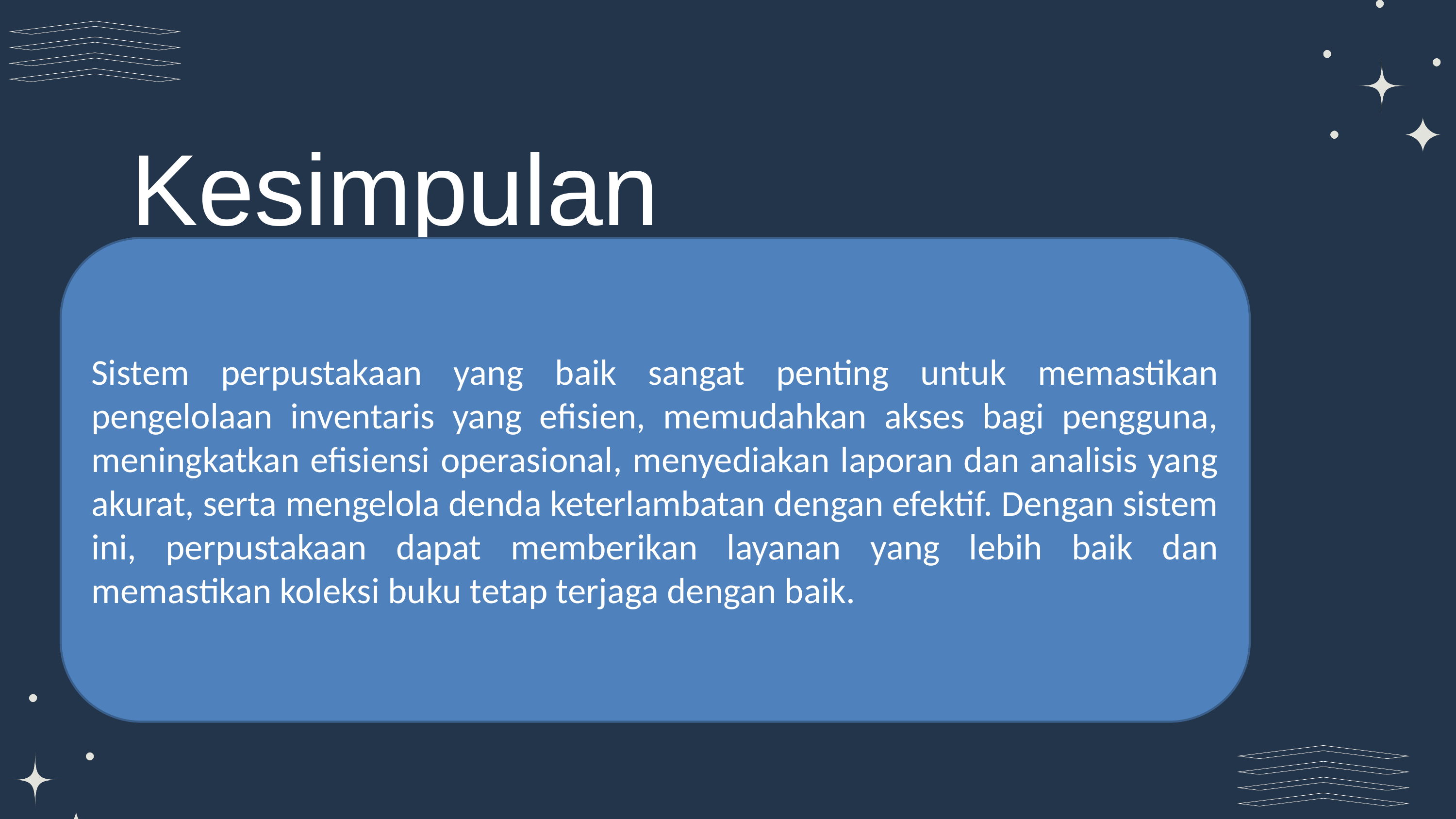

Kesimpulan
Sistem perpustakaan yang baik sangat penting untuk memastikan pengelolaan inventaris yang efisien, memudahkan akses bagi pengguna, meningkatkan efisiensi operasional, menyediakan laporan dan analisis yang akurat, serta mengelola denda keterlambatan dengan efektif. Dengan sistem ini, perpustakaan dapat memberikan layanan yang lebih baik dan memastikan koleksi buku tetap terjaga dengan baik.
Data dan Teknik Pengumpu-lan Data
Desain Penelitian
Subjek Penelitian